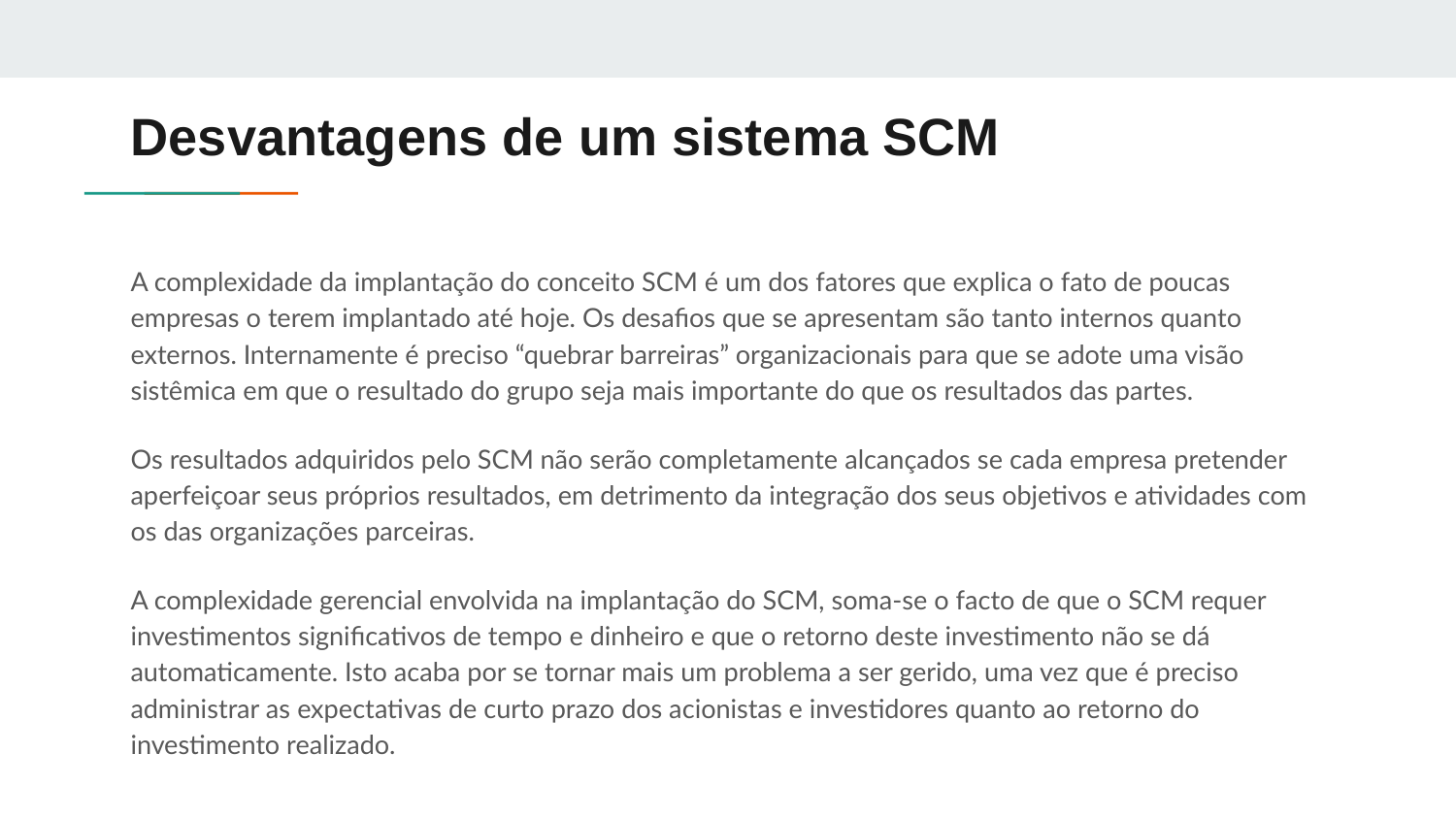

# Desvantagens de um sistema SCM
A complexidade da implantação do conceito SCM é um dos fatores que explica o fato de poucas empresas o terem implantado até hoje. Os desafios que se apresentam são tanto internos quanto externos. Internamente é preciso “quebrar barreiras” organizacionais para que se adote uma visão sistêmica em que o resultado do grupo seja mais importante do que os resultados das partes.
Os resultados adquiridos pelo SCM não serão completamente alcançados se cada empresa pretender aperfeiçoar seus próprios resultados, em detrimento da integração dos seus objetivos e atividades com os das organizações parceiras.
A complexidade gerencial envolvida na implantação do SCM, soma-se o facto de que o SCM requer investimentos significativos de tempo e dinheiro e que o retorno deste investimento não se dá automaticamente. Isto acaba por se tornar mais um problema a ser gerido, uma vez que é preciso administrar as expectativas de curto prazo dos acionistas e investidores quanto ao retorno do investimento realizado.